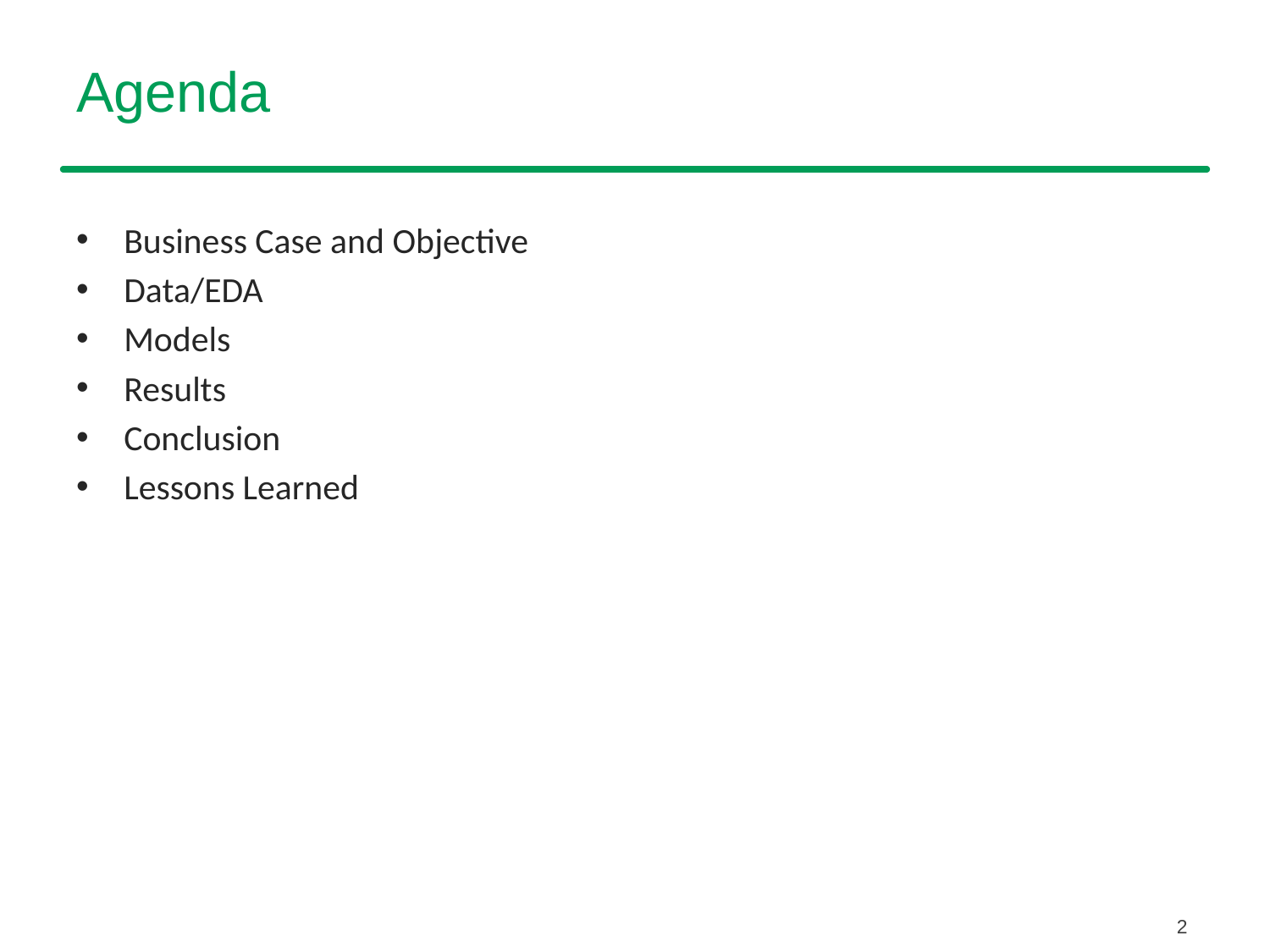

# Agenda
Business Case and Objective
Data/EDA
Models
Results
Conclusion
Lessons Learned

2